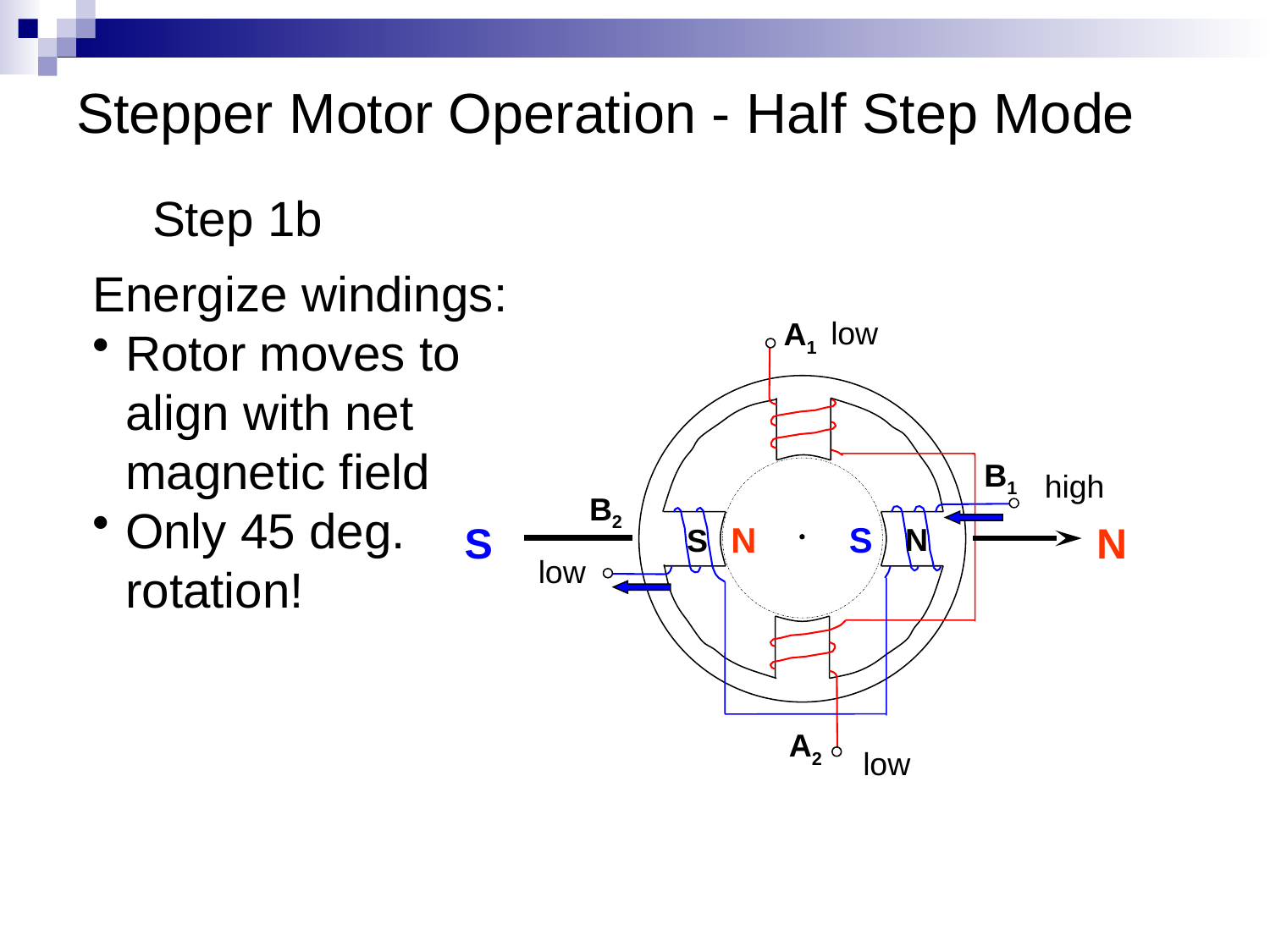

# Stepper Motor Operation - Half Step Mode
Step 1b
Energize windings:
Rotor moves to align with net magnetic field
Only 45 deg. rotation!
low
A1

B1

high
B2

S
N
N
S
N
S

low

A2
low